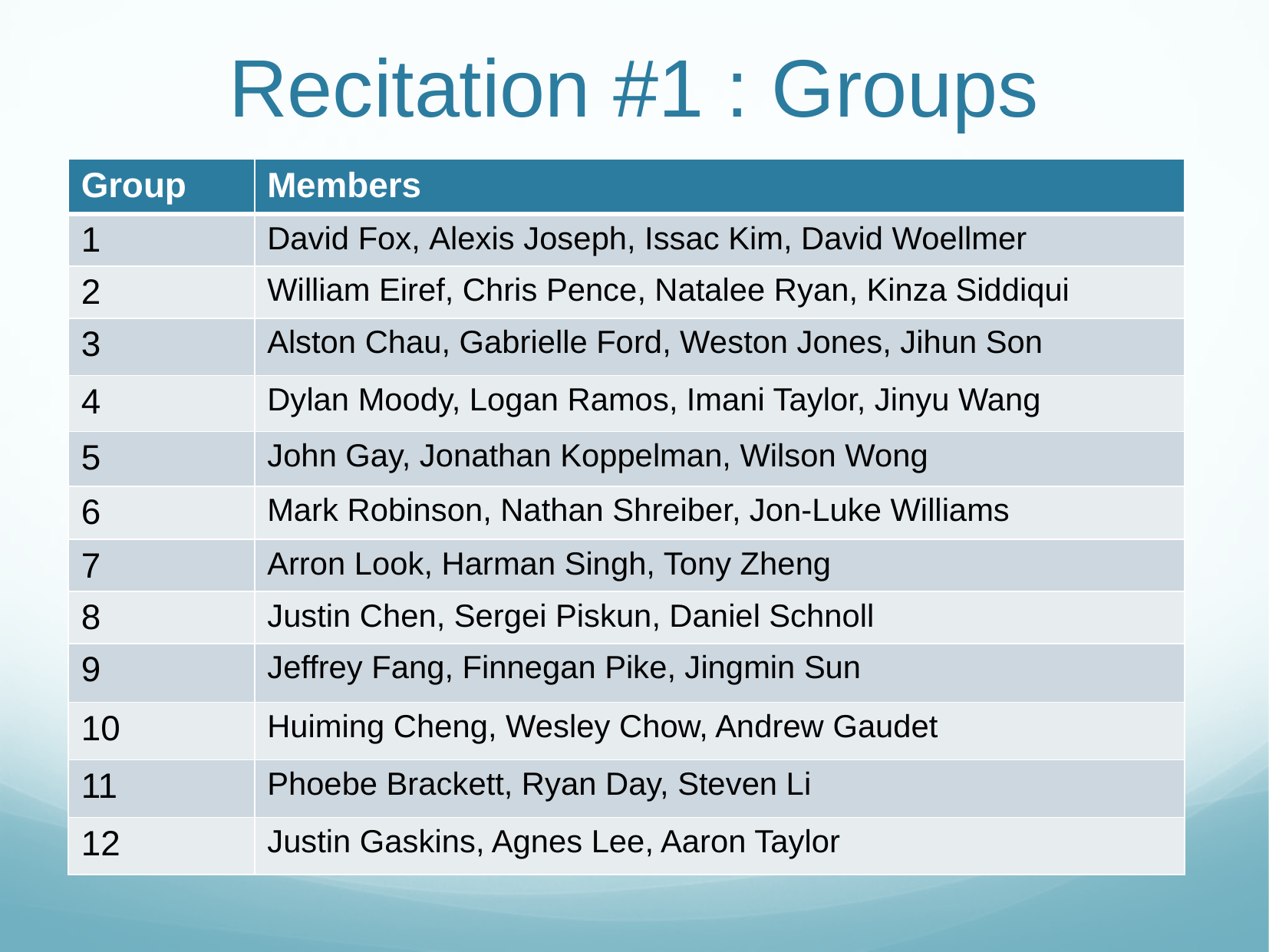

# Recitation #1 : Groups
| Group | Members |
| --- | --- |
| 1 | David Fox, Alexis Joseph, Issac Kim, David Woellmer |
| 2 | William Eiref, Chris Pence, Natalee Ryan, Kinza Siddiqui |
| 3 | Alston Chau, Gabrielle Ford, Weston Jones, Jihun Son |
| 4 | Dylan Moody, Logan Ramos, Imani Taylor, Jinyu Wang |
| 5 | John Gay, Jonathan Koppelman, Wilson Wong |
| 6 | Mark Robinson, Nathan Shreiber, Jon-Luke Williams |
| 7 | Arron Look, Harman Singh, Tony Zheng |
| 8 | Justin Chen, Sergei Piskun, Daniel Schnoll |
| 9 | Jeffrey Fang, Finnegan Pike, Jingmin Sun |
| 10 | Huiming Cheng, Wesley Chow, Andrew Gaudet |
| 11 | Phoebe Brackett, Ryan Day, Steven Li |
| 12 | Justin Gaskins, Agnes Lee, Aaron Taylor |